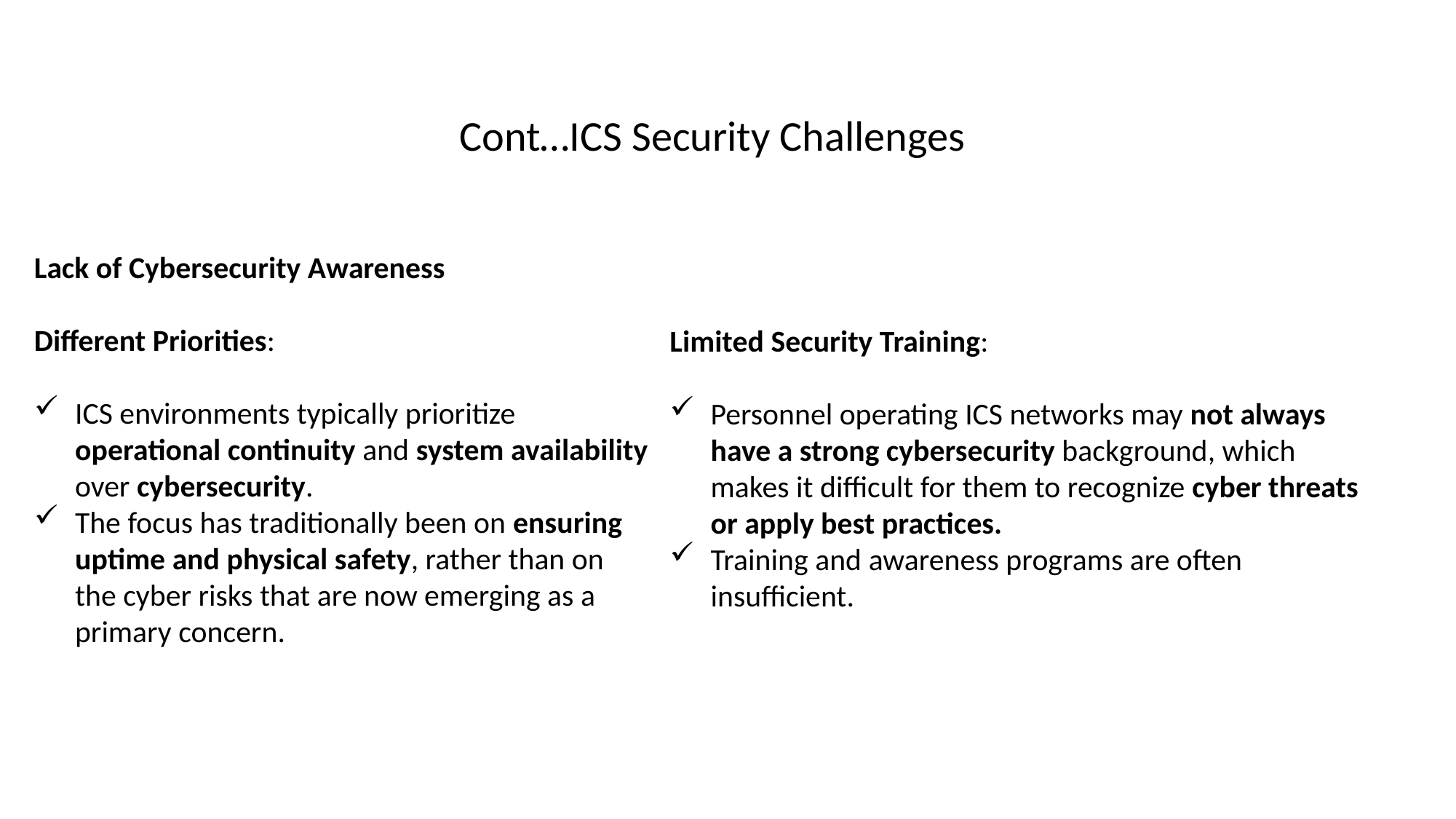

#
Cont…ICS Security Challenges
Lack of Cybersecurity Awareness

Different Priorities:

ICS environments typically prioritize operational continuity and system availability over cybersecurity.
The focus has traditionally been on ensuring uptime and physical safety, rather than on the cyber risks that are now emerging as a primary concern.

Limited Security Training:

Personnel operating ICS networks may not always have a strong cybersecurity background, which makes it difficult for them to recognize cyber threats or apply best practices.
Training and awareness programs are often insufficient.